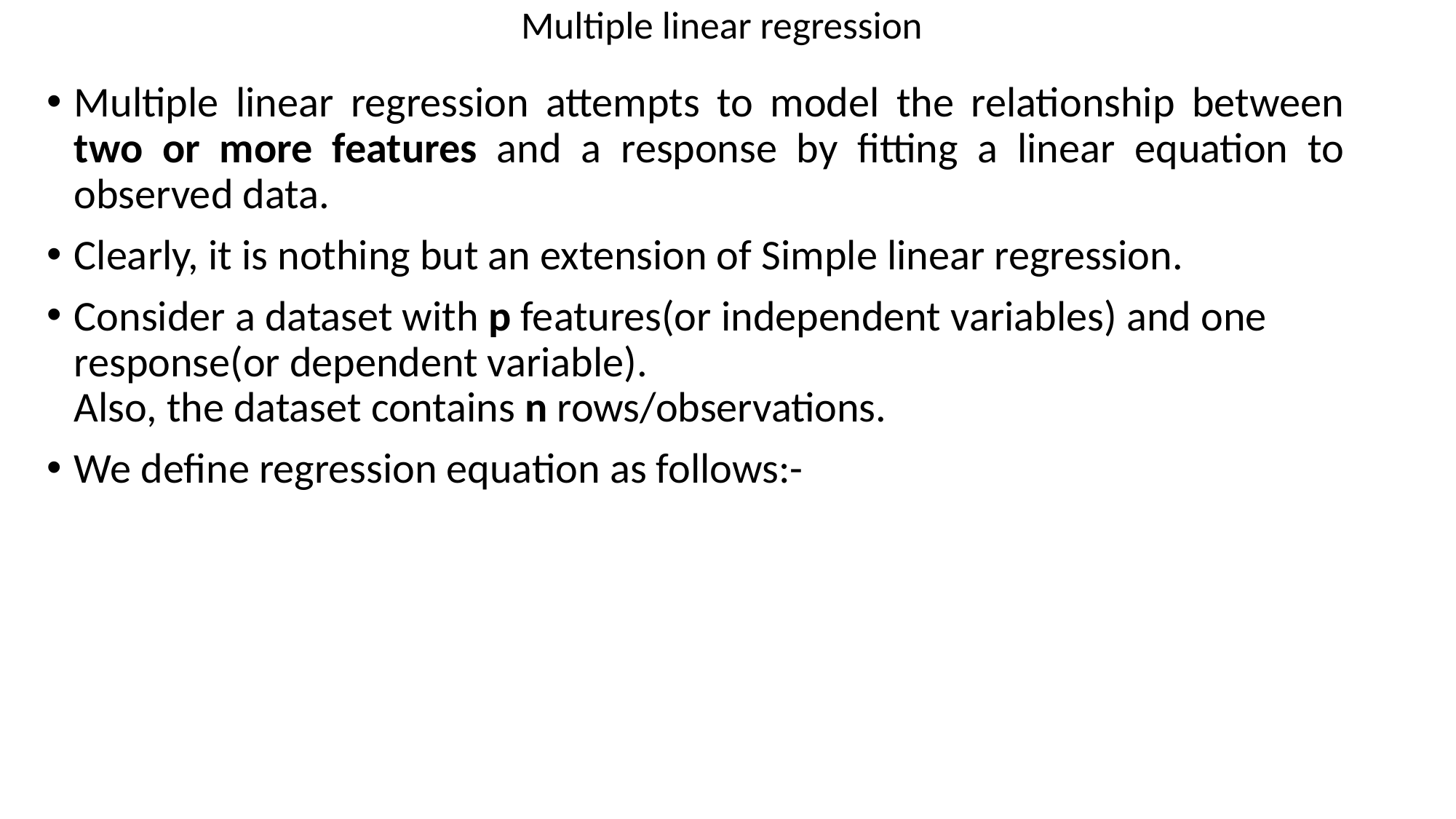

# Multiple linear regression
Multiple linear regression attempts to model the relationship between two or more features and a response by fitting a linear equation to observed data.
Clearly, it is nothing but an extension of Simple linear regression.
Consider a dataset with p features(or independent variables) and one response(or dependent variable).
Also, the dataset contains n rows/observations.
We define regression equation as follows:-